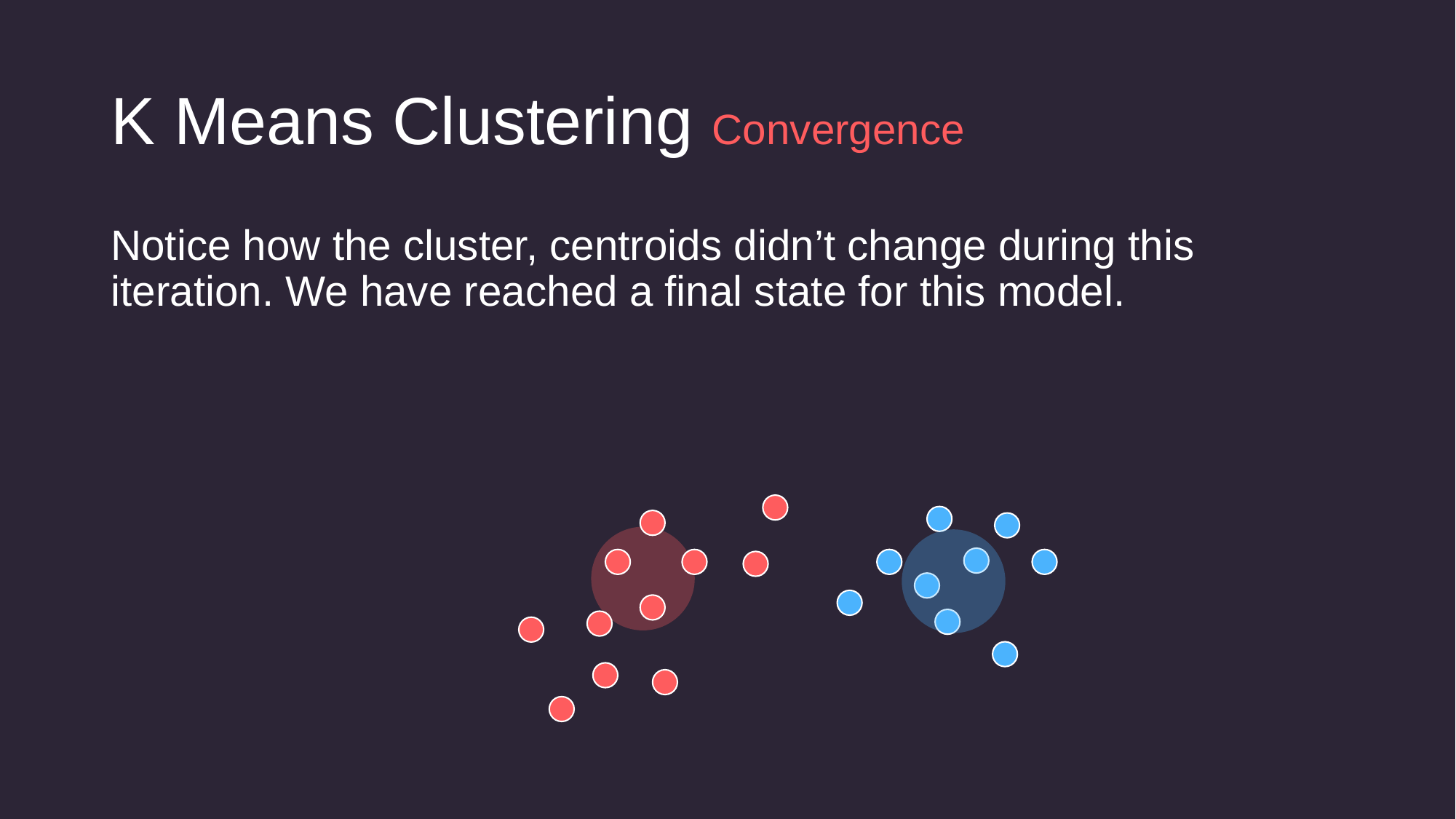

# K Means Clustering Convergence
Notice how the cluster, centroids didn’t change during this iteration. We have reached a final state for this model.